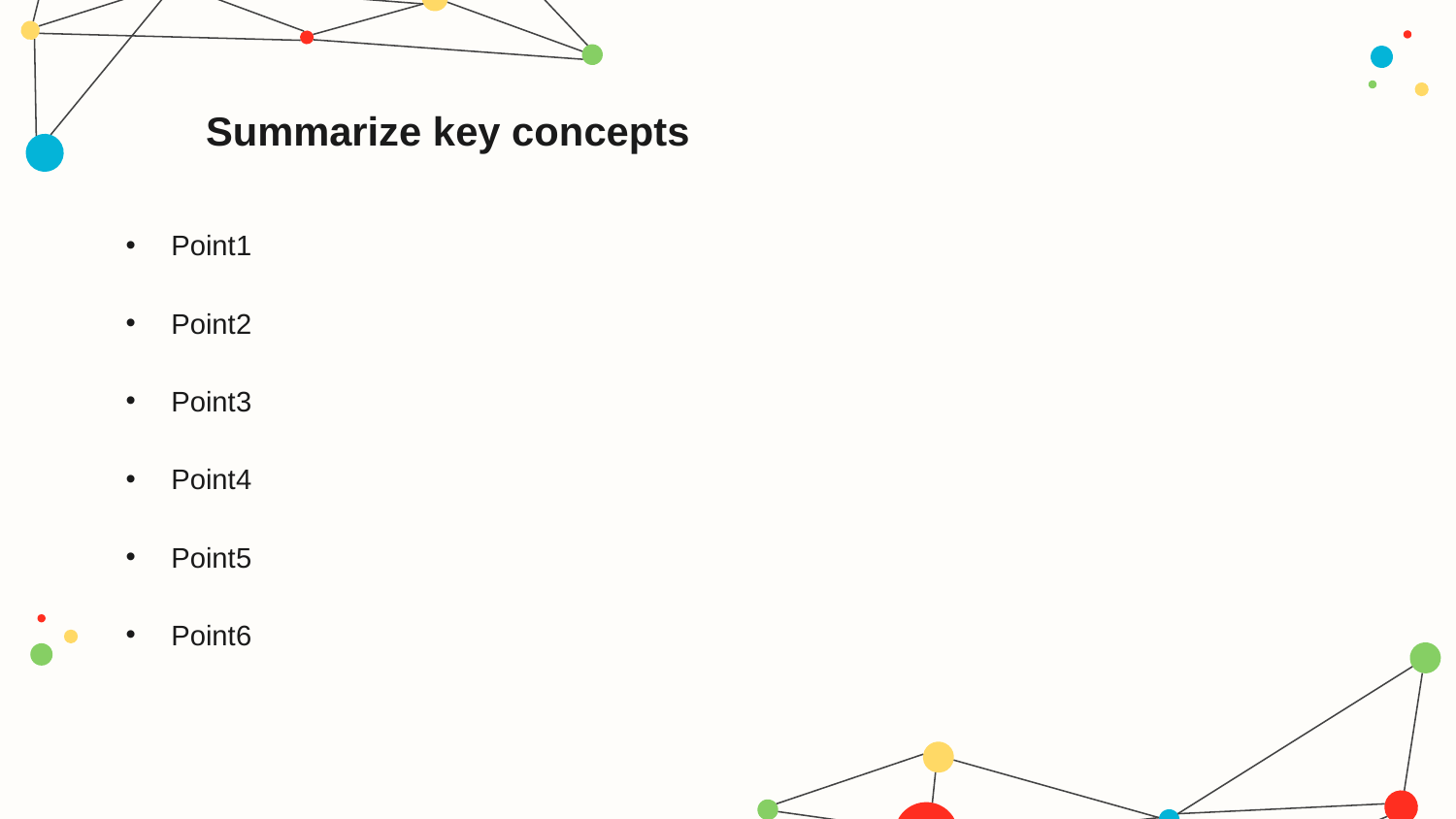

Summarize key concepts
Point1

Point2

Point3

Point4

Point5

Point6